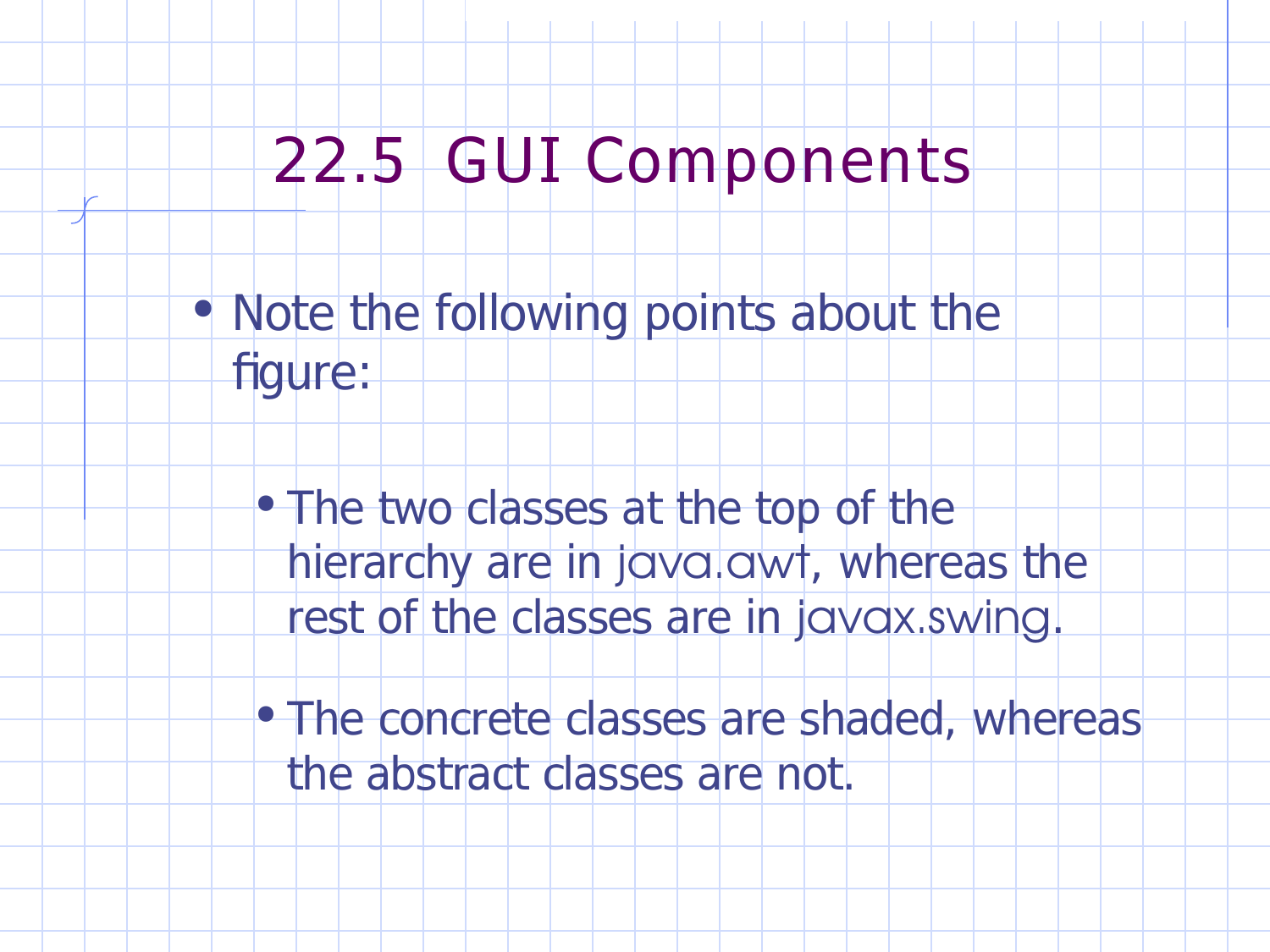

# 22.5  GUI Components
Note the following points about the figure:

The two classes at the top of the hierarchy are in java.awt, whereas the rest of the classes are in javax.swing.

The concrete classes are shaded, whereas the abstract classes are not.